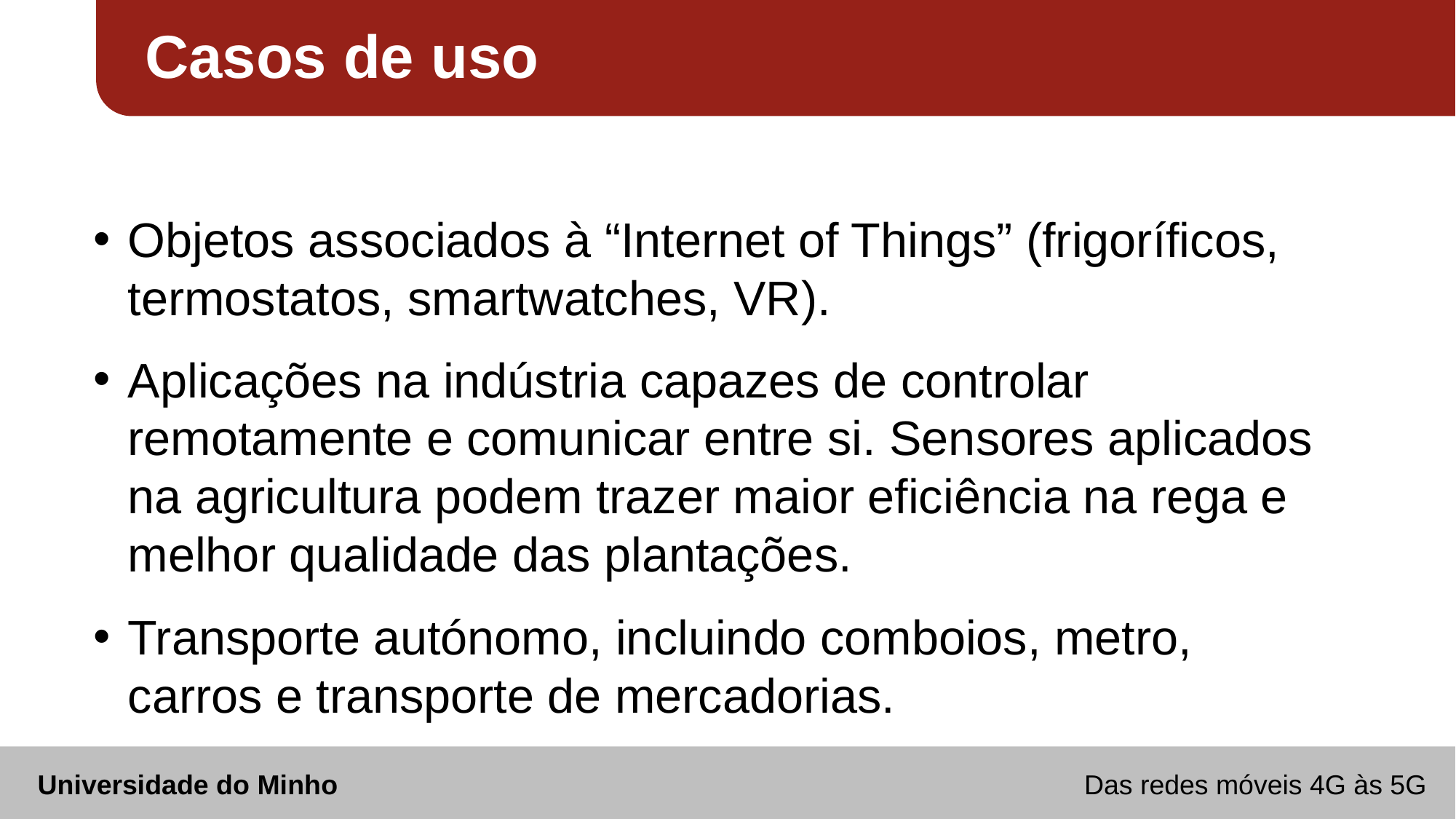

Casos de uso
Objetos associados à “Internet of Things” (frigoríficos, termostatos, smartwatches, VR).
Aplicações na indústria capazes de controlar remotamente e comunicar entre si. Sensores aplicados na agricultura podem trazer maior eficiência na rega e melhor qualidade das plantações.
Transporte autónomo, incluindo comboios, metro, carros e transporte de mercadorias.

Universidade do Minho                                                                                                  Das redes móveis 4G às 5G